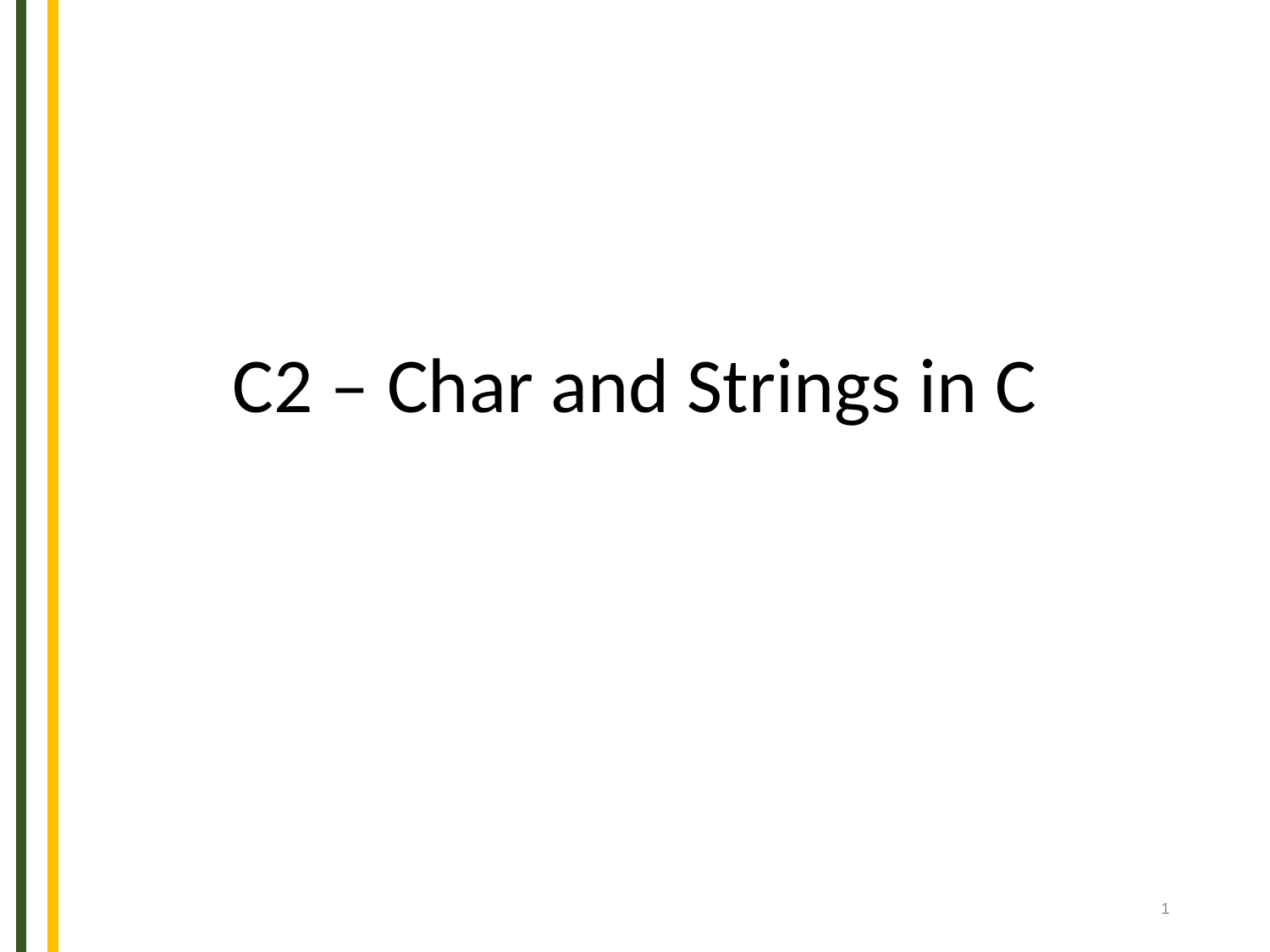

# C2 – Char and Strings in C

1